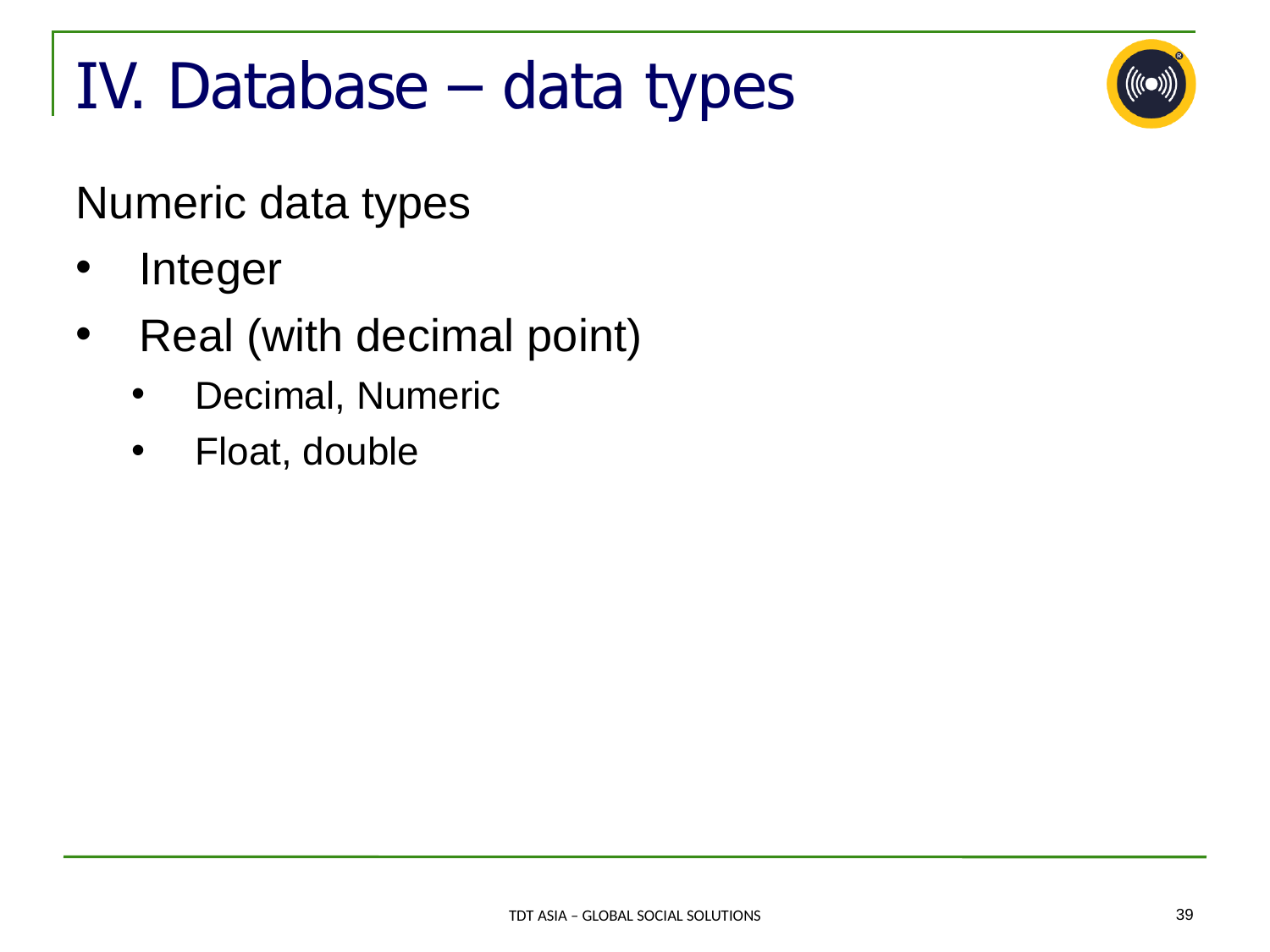

# IV. Database – data types
Numeric data types
Integer
Real (with decimal point)
Decimal, Numeric
Float, double
39
TDT ASIA – GLOBAL SOCIAL SOLUTIONS